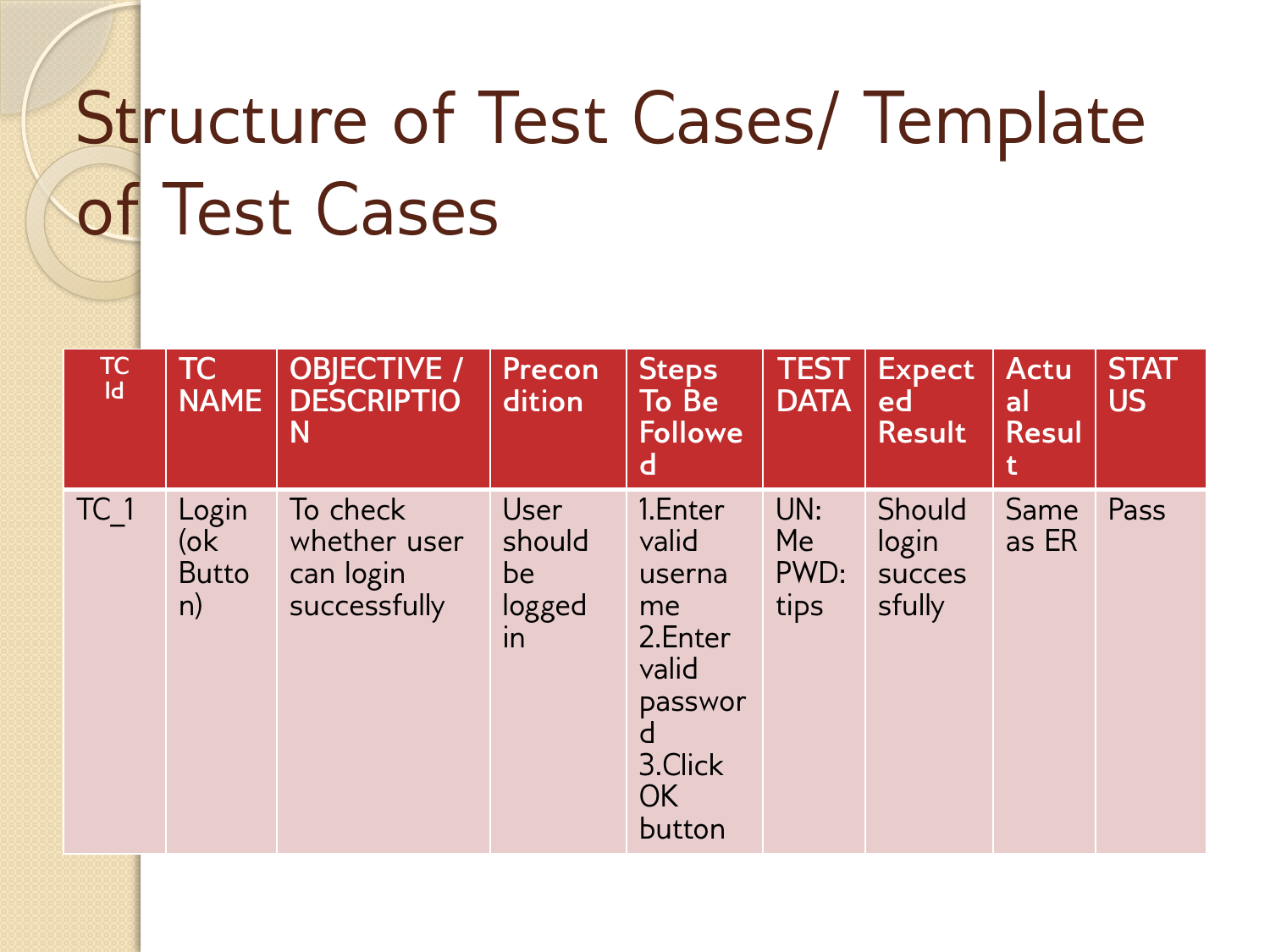

# Structure of Test Cases/ Template of Test Cases
| TC Id | TC NAME | OBJECTIVE /DESCRIPTION | Precondition | Steps To Be Followed | TEST DATA | Expected Result | Actual Result | STATUS |
| --- | --- | --- | --- | --- | --- | --- | --- | --- |
| TC\_1 | Login (ok Button) | To check whether user can login successfully | User should be logged in | 1.Enter valid username 2.Enter valid password 3.Click OK button | UN: Me PWD: tips | Should login successfully | Same as ER | Pass |